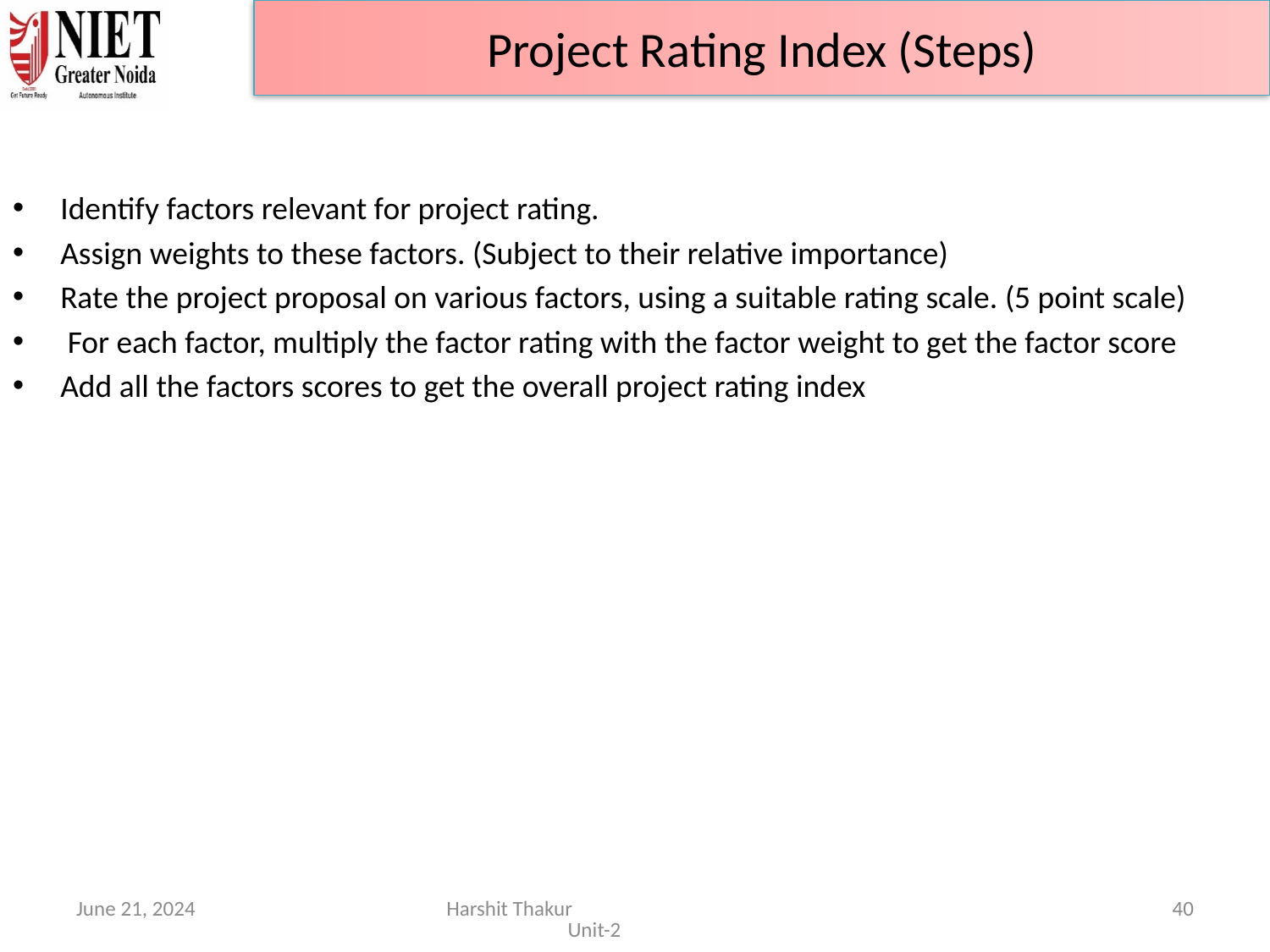

Project Rating Index (Steps)

Identify factors relevant for project rating.
Assign weights to these factors. (Subject to their relative importance)
Rate the project proposal on various factors, using a suitable rating scale. (5 point scale)
 For each factor, multiply the factor rating with the factor weight to get the factor score
Add all the factors scores to get the overall project rating index

June 21, 2024
Harshit Thakur                                                                            Unit-2
40